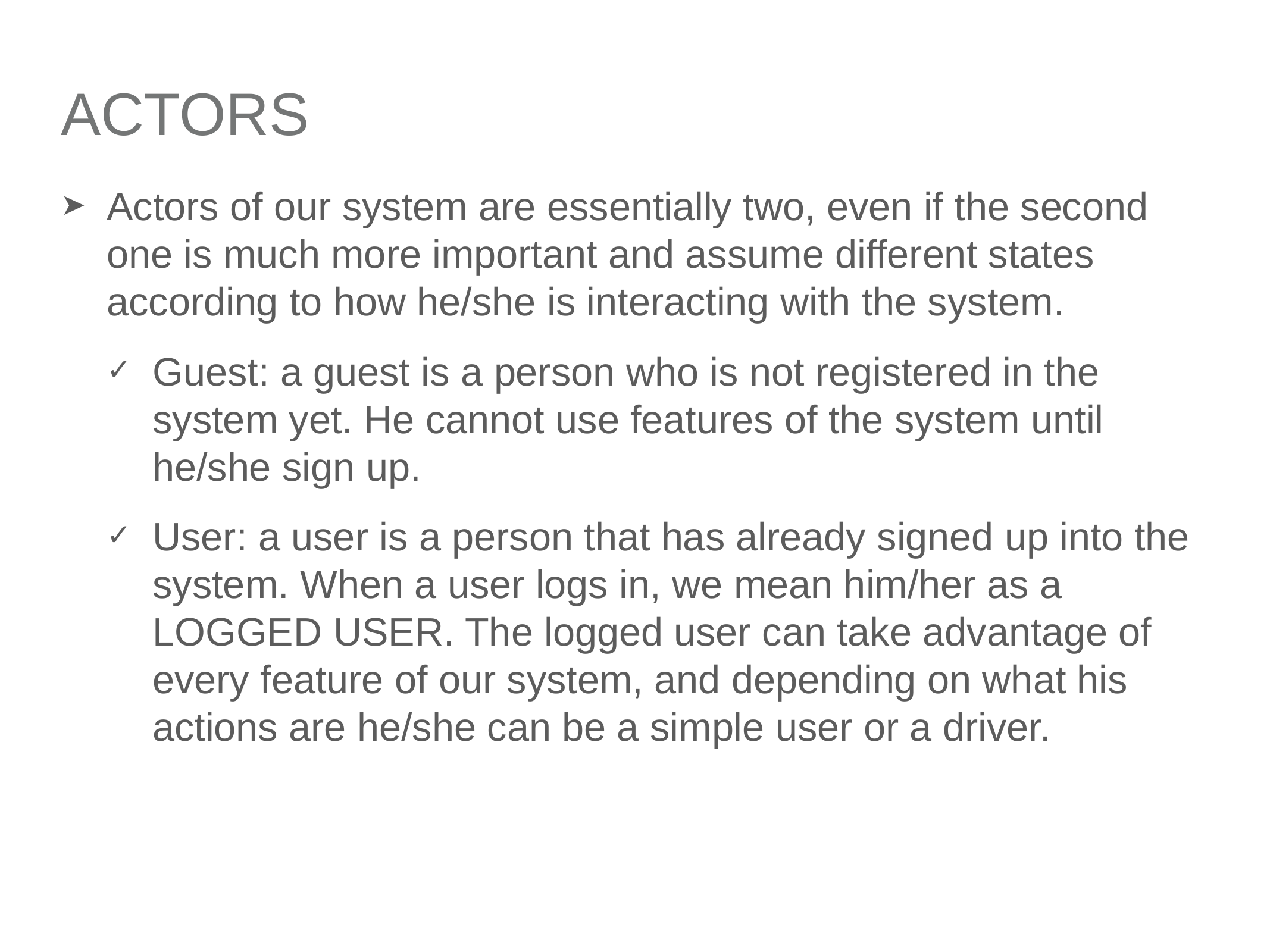

# Actors

Actors of our system are essentially two, even if the second one is much more important and assume different states according to how he/she is interacting with the system.
Guest: a guest is a person who is not registered in the system yet. He cannot use features of the system until he/she sign up.
User: a user is a person that has already signed up into the system. When a user logs in, we mean him/her as a LOGGED USER. The logged user can take advantage of every feature of our system, and depending on what his actions are he/she can be a simple user or a driver.